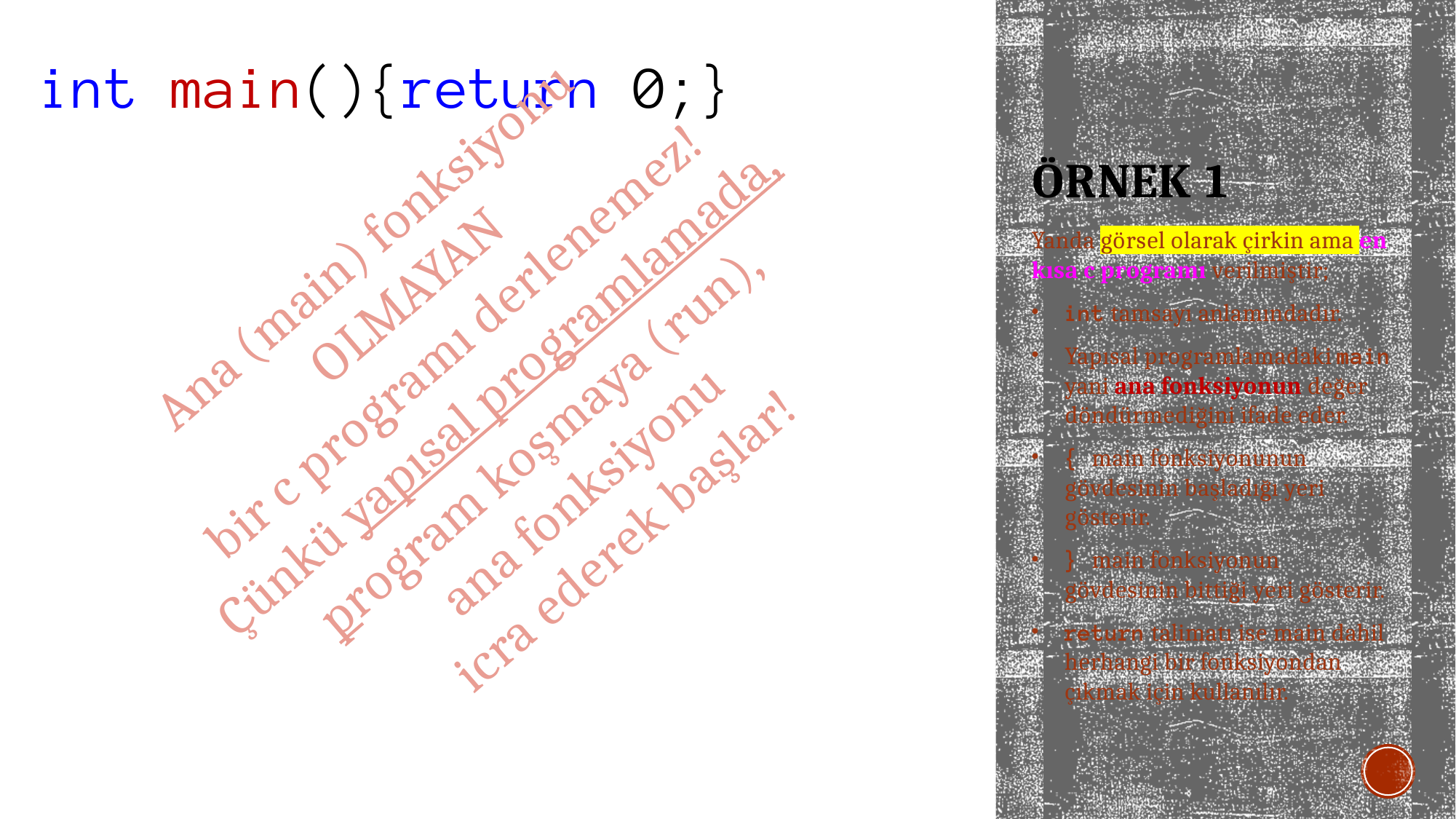

int main(){return 0;}
# Örnek 1
Ana (main) fonksiyonu
OLMAYAN
bir c programı derlenemez!
Çünkü yapısal programlamada,
program koşmaya (run),
 ana fonksiyonu
icra ederek başlar!
Yanda görsel olarak çirkin ama en kısa c programı verilmiştir;
int tamsayı anlamındadır.
Yapısal programlamadaki main yani ana fonksiyonun değer döndürmediğini ifade eder.
{ main fonksiyonunun gövdesinin başladığı yeri gösterir.
} main fonksiyonun gövdesinin bittiği yeri gösterir.
return talimatı ise main dahil herhangi bir fonksiyondan çıkmak için kullanılır.